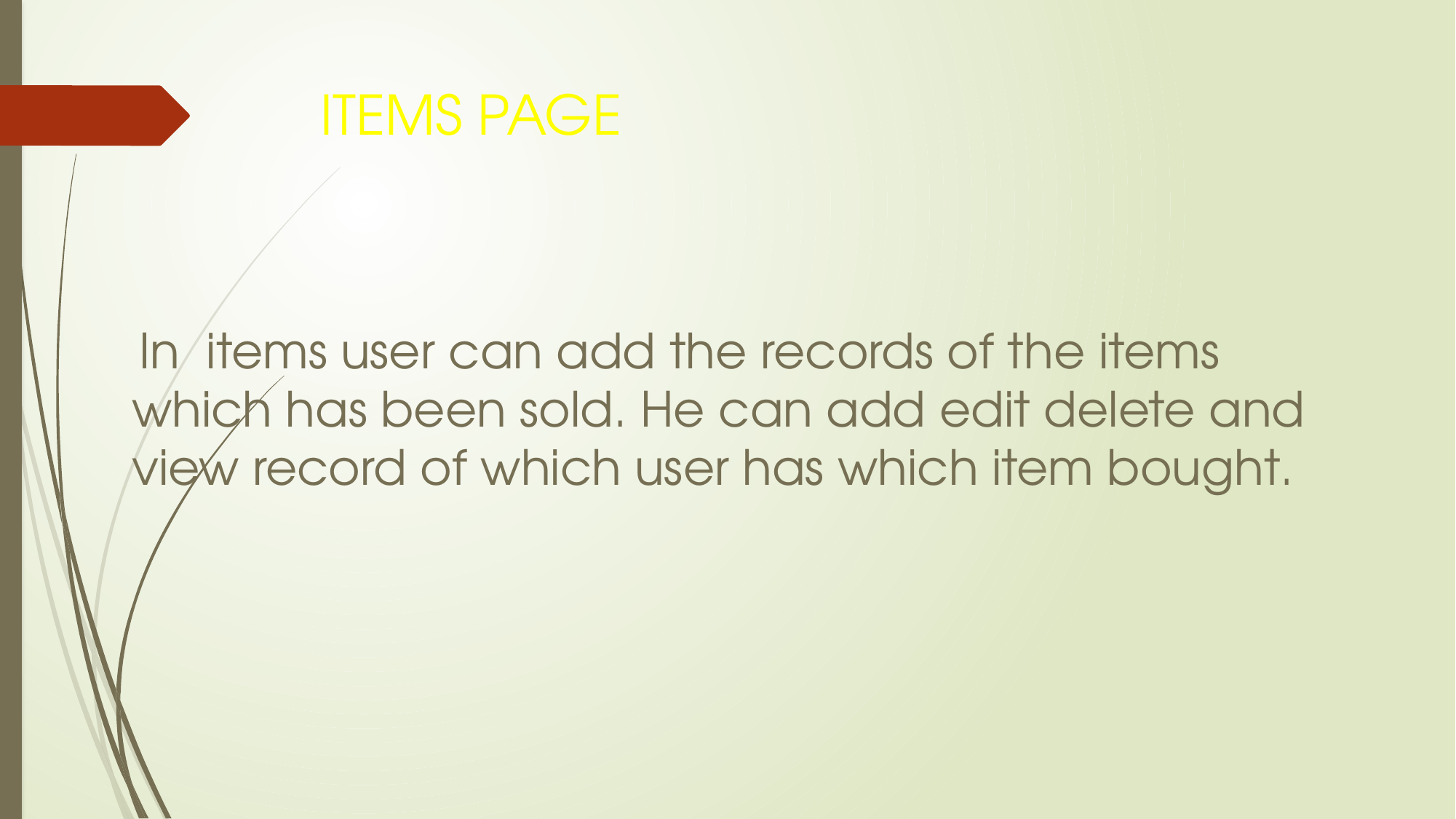

# ITEMS PAGE
 In  items user can add the records of the items which has been sold. He can add edit delete and view record of which user has which item bought.